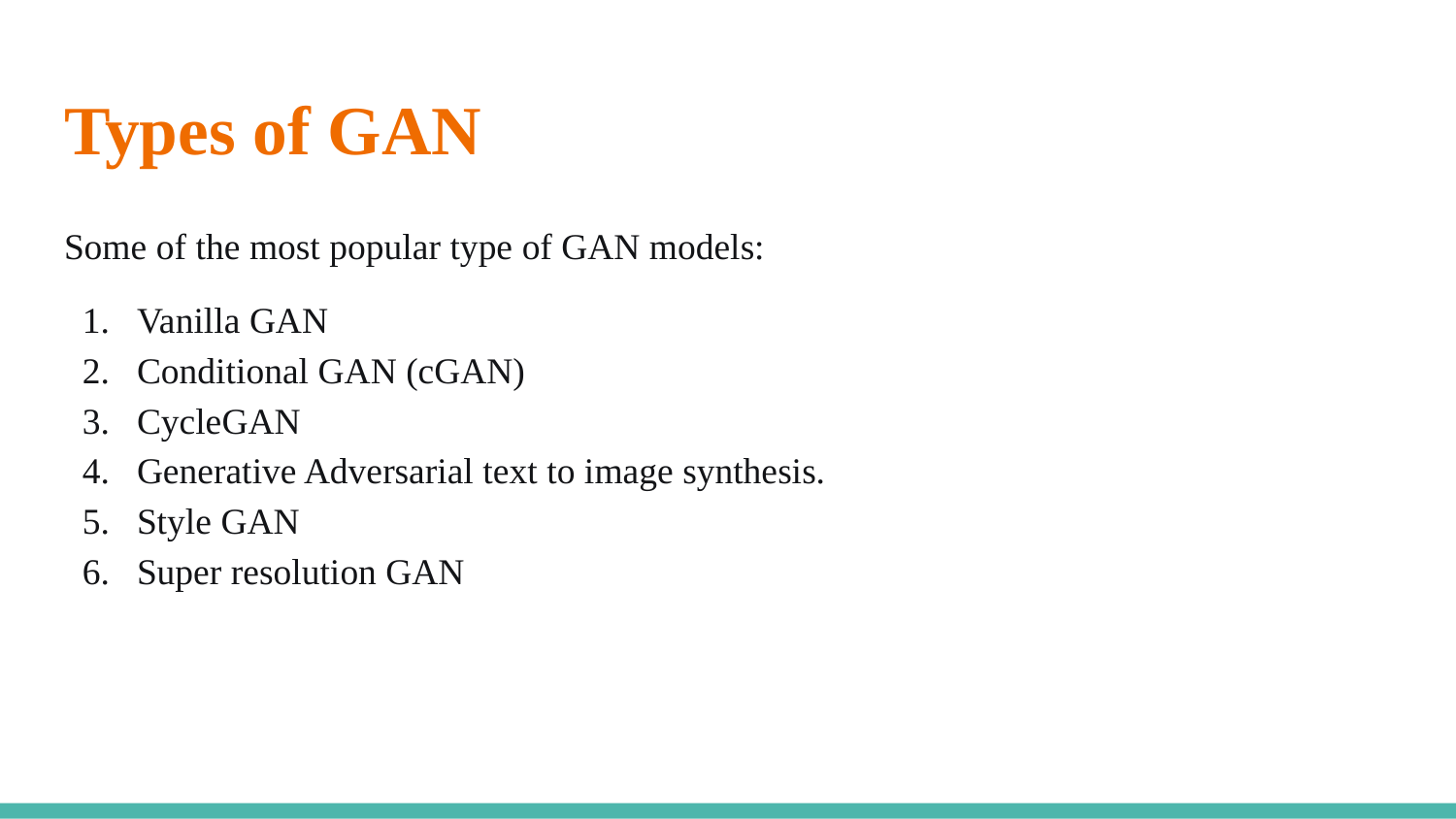

# Types of GAN
Some of the most popular type of GAN models:
Vanilla GAN
Conditional GAN (cGAN)
CycleGAN
Generative Adversarial text to image synthesis.
Style GAN
Super resolution GAN